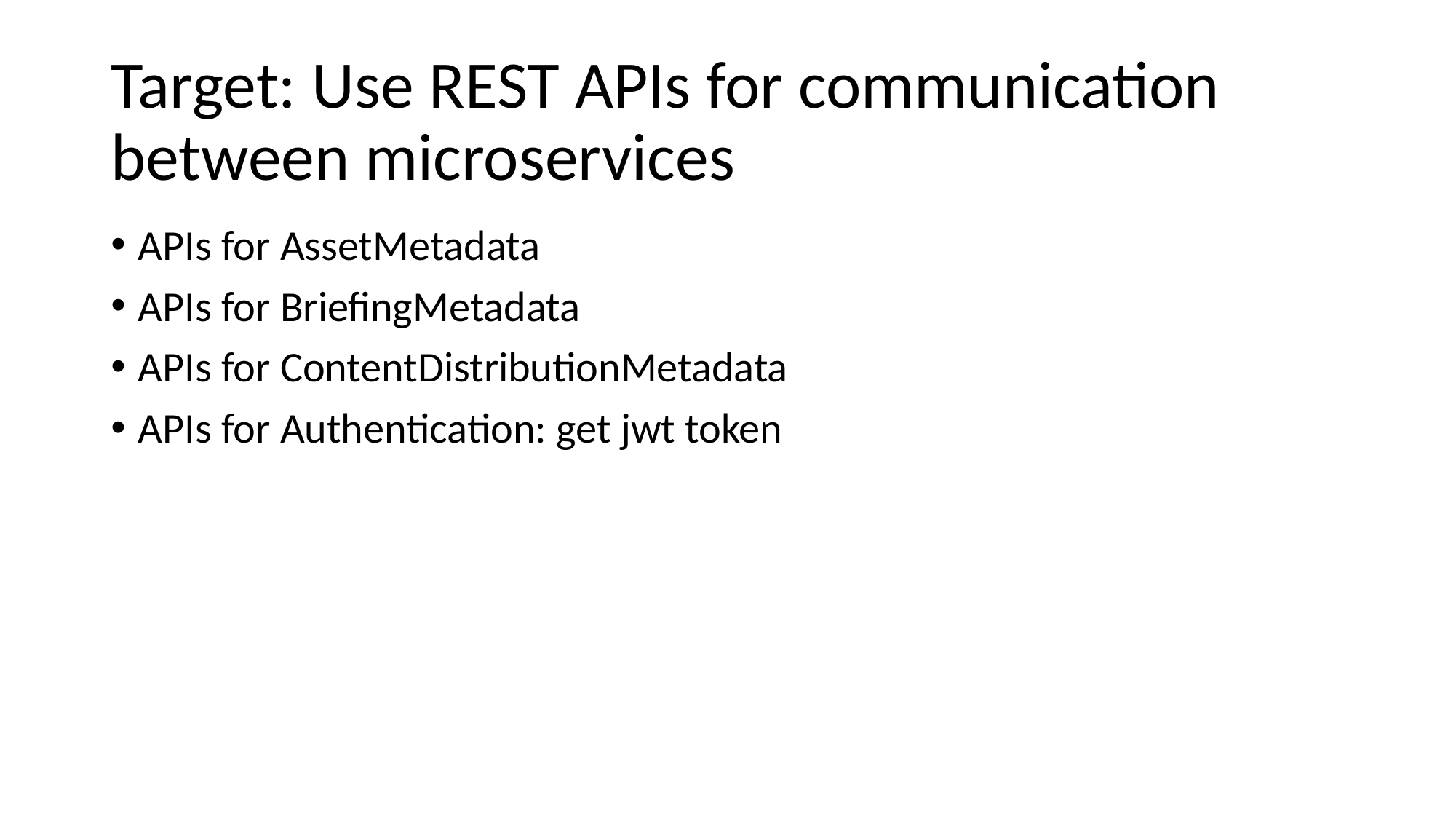

# Target: Use REST APIs for communication between microservices
APIs for AssetMetadata
APIs for BriefingMetadata
APIs for ContentDistributionMetadata
APIs for Authentication: get jwt token